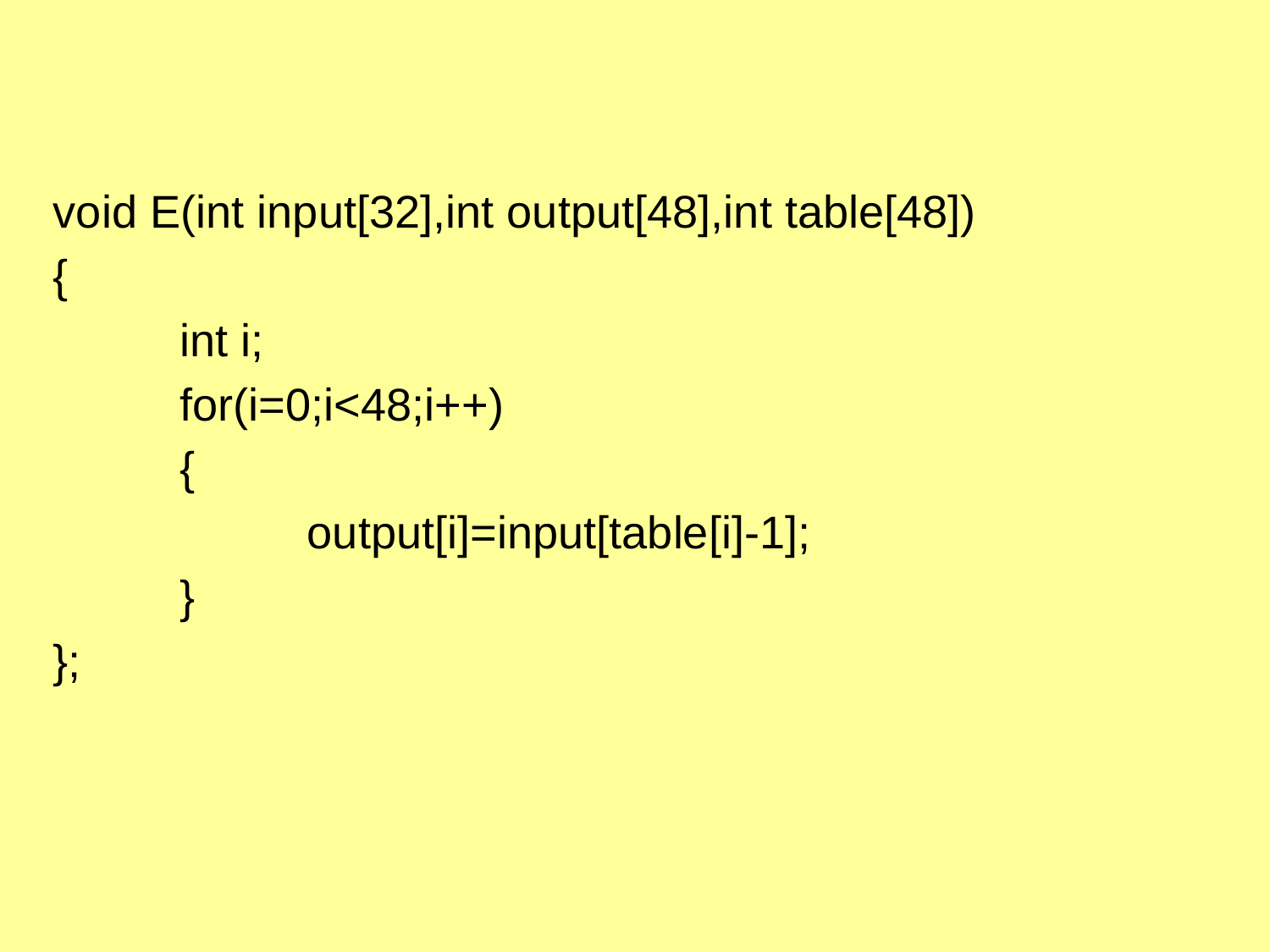

#
void E(int input[32],int output[48],int table[48])
{
	int i;
	for(i=0;i<48;i++)
	{
		output[i]=input[table[i]-1];
	}
};